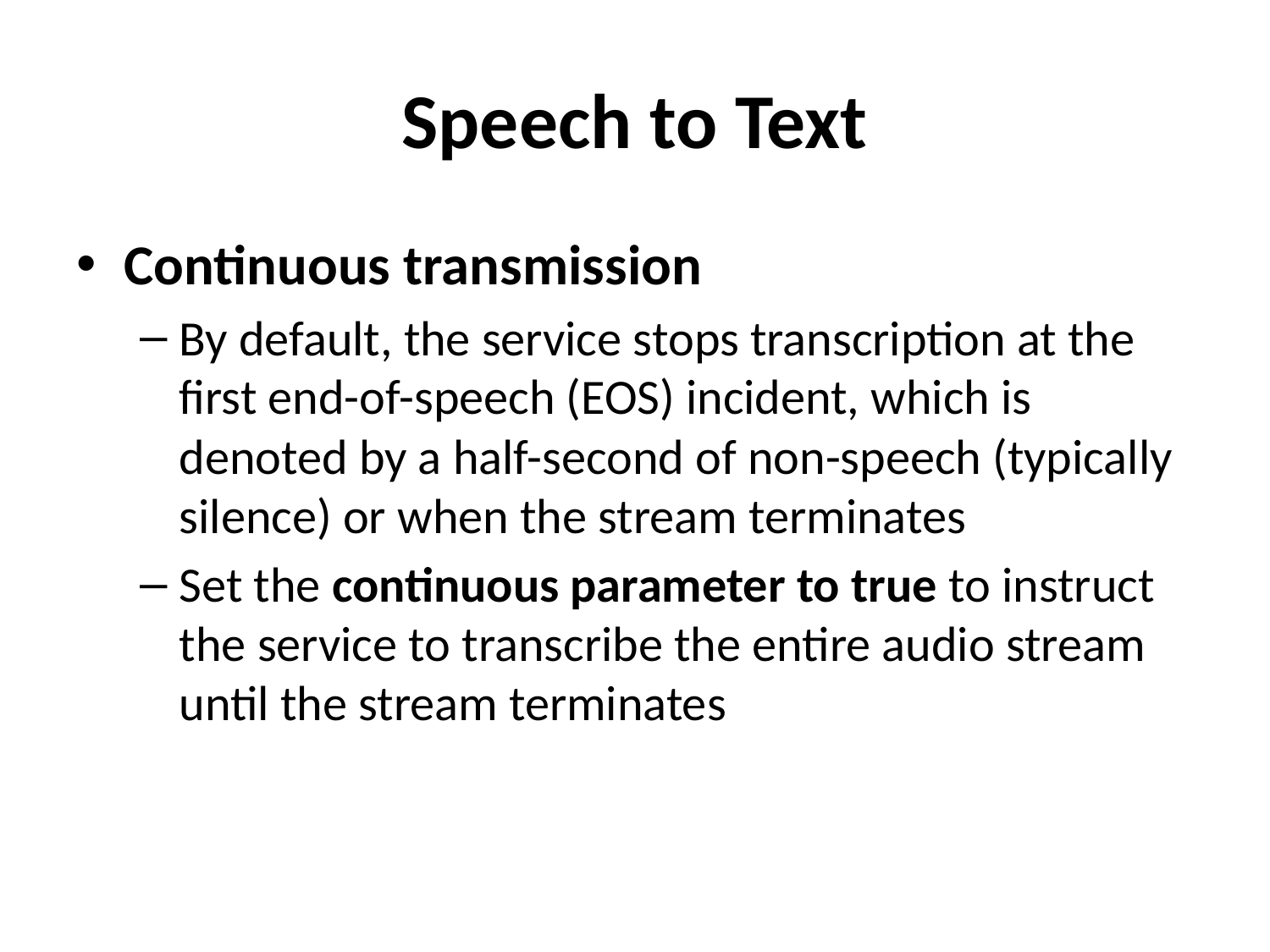

# Speech to Text
Continuous transmission
By default, the service stops transcription at the first end-of-speech (EOS) incident, which is denoted by a half-second of non-speech (typically silence) or when the stream terminates
Set the continuous parameter to true to instruct the service to transcribe the entire audio stream until the stream terminates